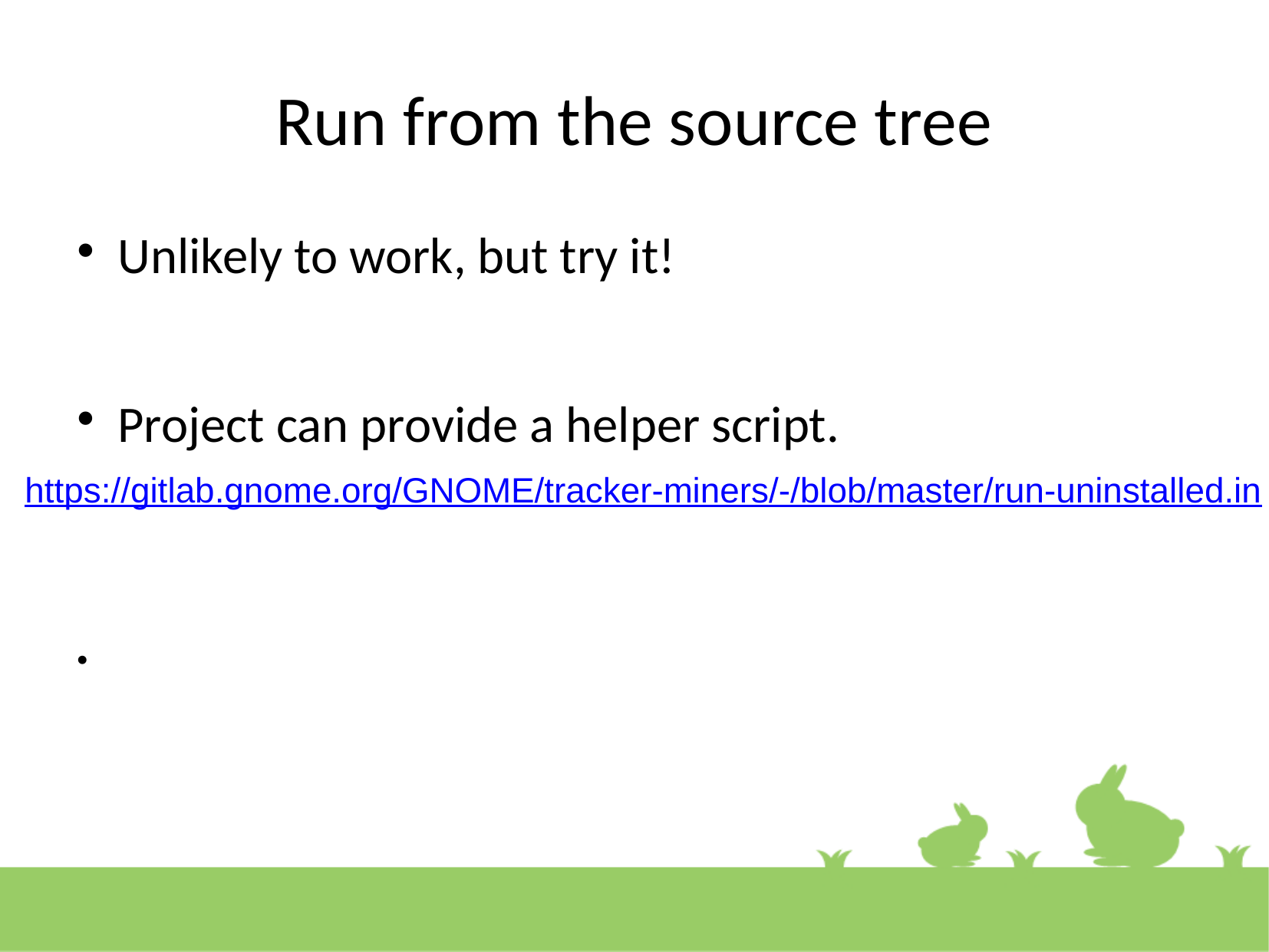

Run from the source tree
Unlikely to work, but try it!

Project can provide a helper script.

https://gitlab.gnome.org/GNOME/tracker-miners/-/blob/master/run-uninstalled.in